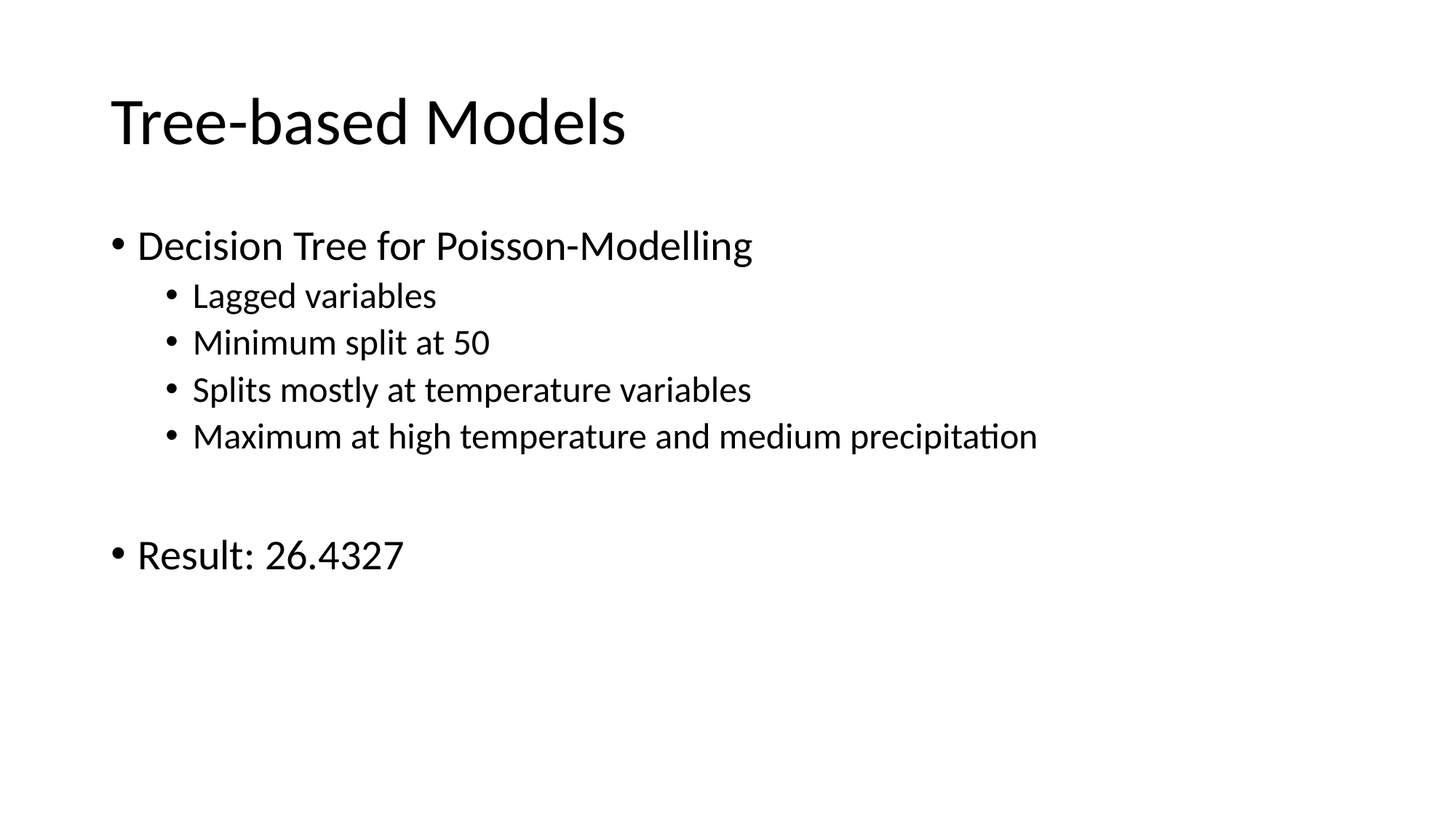

# Tree-based Models
Decision Tree for Poisson-Modelling
Lagged variables
Minimum split at 50
Splits mostly at temperature variables
Maximum at high temperature and medium precipitation

Result: 26.4327